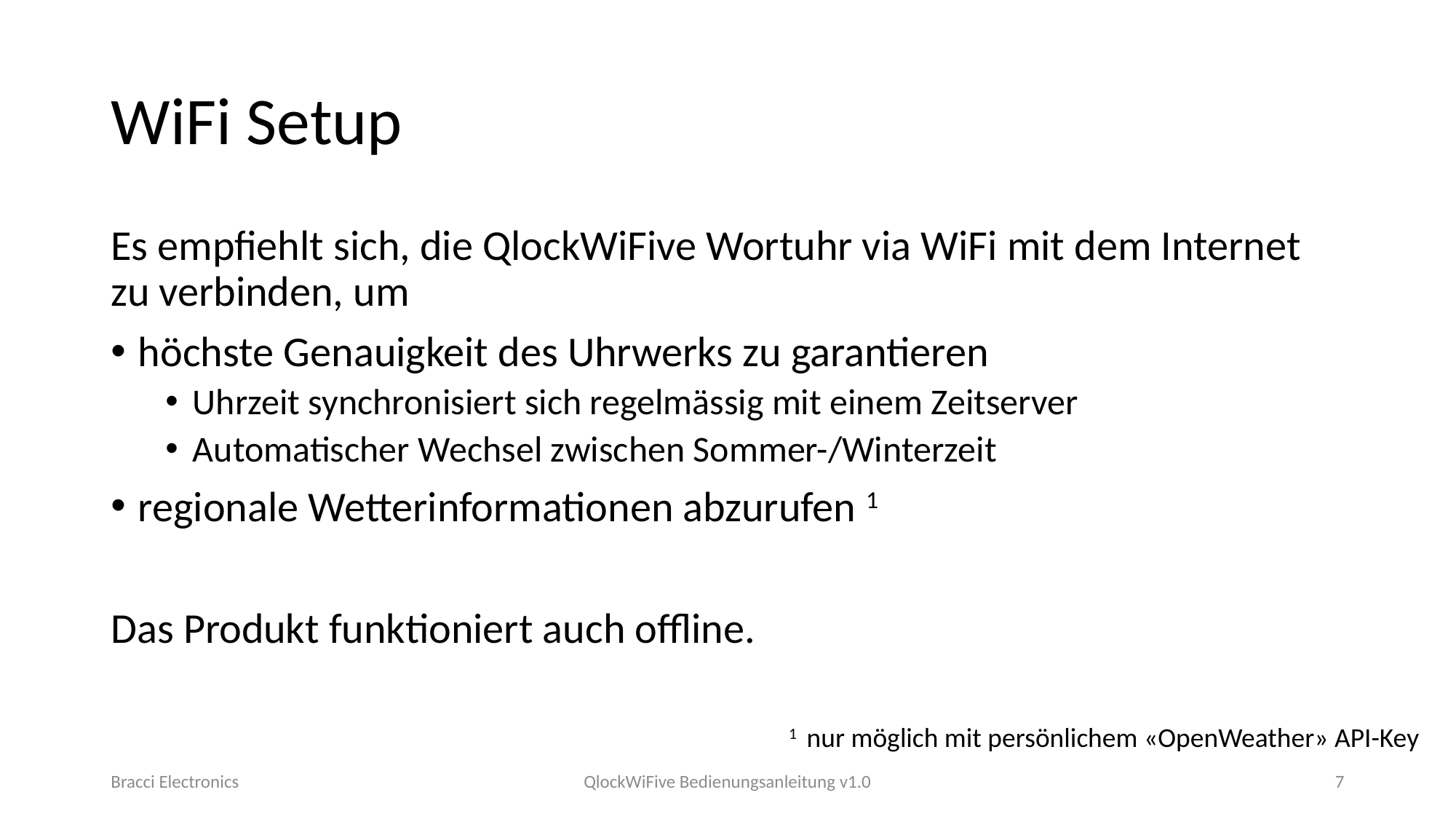

# WiFi Setup
Es empfiehlt sich, die QlockWiFive Wortuhr via WiFi mit dem Internet zu verbinden, um
höchste Genauigkeit des Uhrwerks zu garantieren
Uhrzeit synchronisiert sich regelmässig mit einem Zeitserver
Automatischer Wechsel zwischen Sommer-/Winterzeit
regionale Wetterinformationen abzurufen 1

Das Produkt funktioniert auch offline.

1  nur möglich mit persönlichem «OpenWeather» API-Key
Bracci Electronics
QlockWiFive Bedienungsanleitung v1.0
7